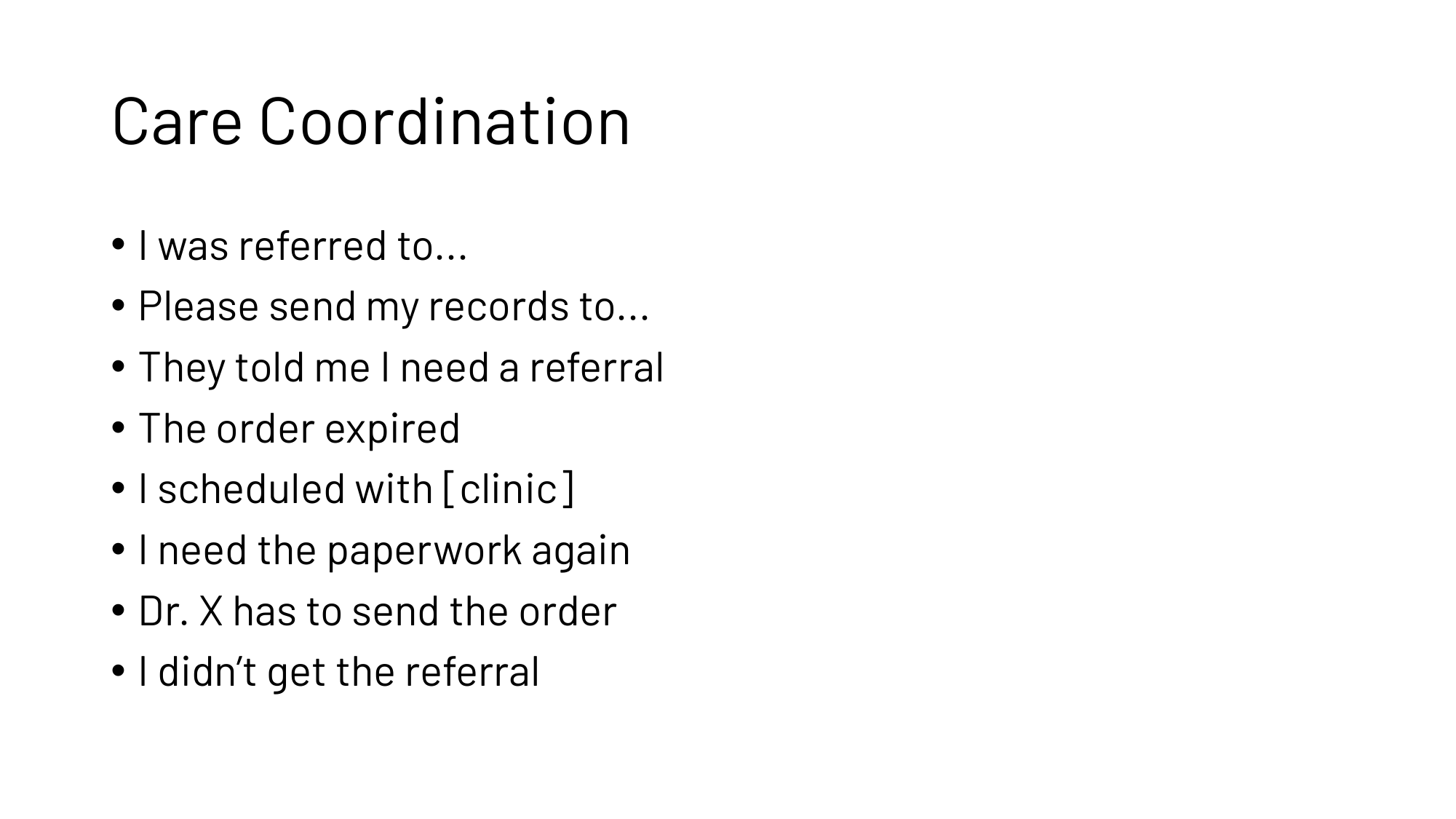

# Care Coordination
I was referred to...
Please send my records to...
They told me I need a referral
The order expired
I scheduled with [clinic]
I need the paperwork again
Dr. X has to send the order
I didn’t get the referral